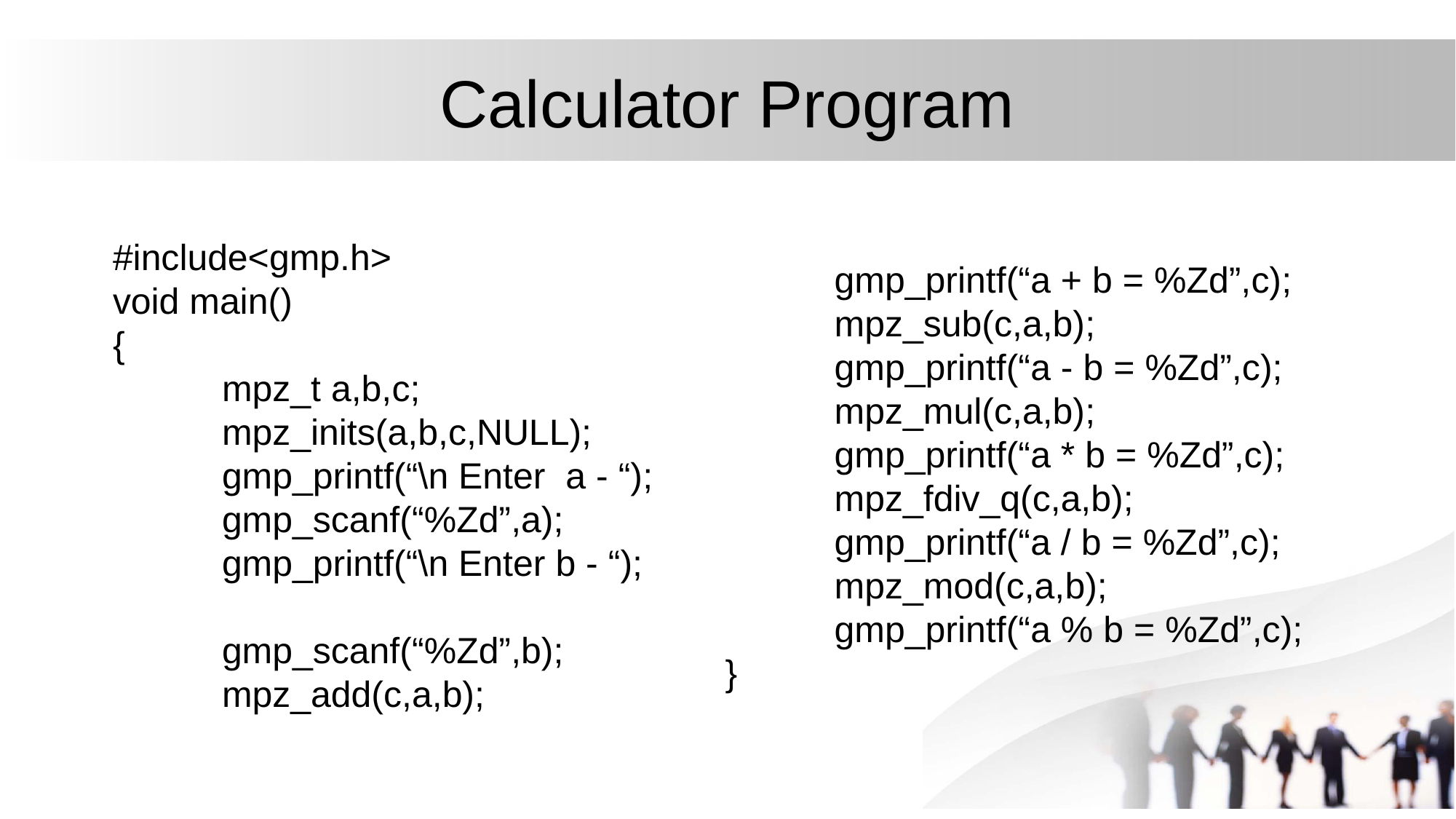

# Calculator Program
#include<gmp.h>
void main()
{
	mpz_t a,b,c;
	mpz_inits(a,b,c,NULL);
	gmp_printf(“\n Enter  a - “);
	gmp_scanf(“%Zd”,a);
	gmp_printf(“\n Enter b - “);
 	gmp_scanf(“%Zd”,b);
	mpz_add(c,a,b);
	gmp_printf(“a + b = %Zd”,c);
	mpz_sub(c,a,b);
 	gmp_printf(“a - b = %Zd”,c);
	mpz_mul(c,a,b);
	gmp_printf(“a * b = %Zd”,c);
	mpz_fdiv_q(c,a,b);
	gmp_printf(“a / b = %Zd”,c);
	mpz_mod(c,a,b);
	gmp_printf(“a % b = %Zd”,c);
}